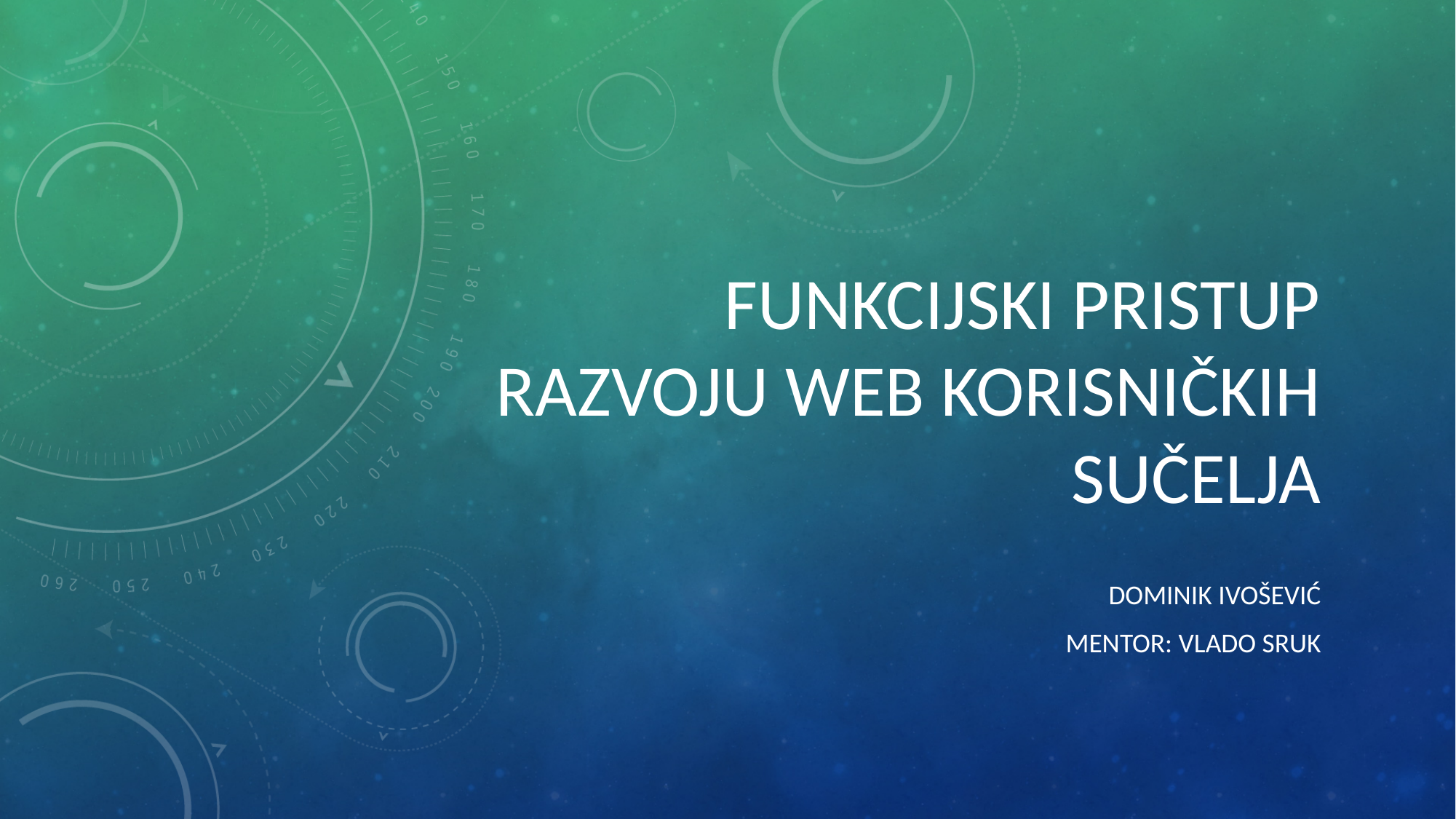

# Funkcijski pristup razvoju web korisničkih sučelja

Dominik ivošević
Mentor: Vlado sruk